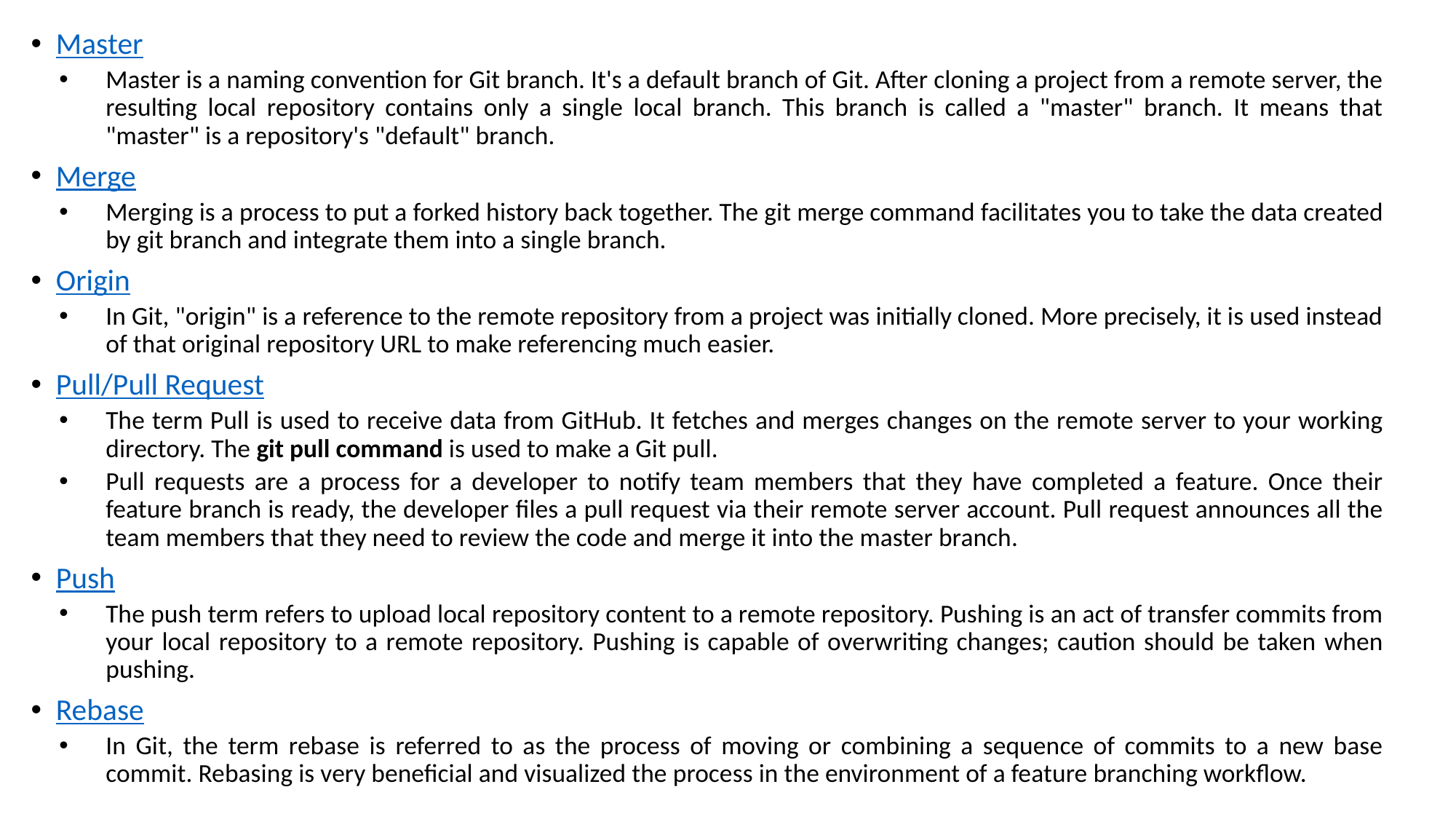

Master
Master is a naming convention for Git branch. It's a default branch of Git. After cloning a project from a remote server, the resulting local repository contains only a single local branch. This branch is called a "master" branch. It means that "master" is a repository's "default" branch.
Merge
Merging is a process to put a forked history back together. The git merge command facilitates you to take the data created by git branch and integrate them into a single branch.
Origin
In Git, "origin" is a reference to the remote repository from a project was initially cloned. More precisely, it is used instead of that original repository URL to make referencing much easier.
Pull/Pull Request
The term Pull is used to receive data from GitHub. It fetches and merges changes on the remote server to your working directory. The git pull command is used to make a Git pull.
Pull requests are a process for a developer to notify team members that they have completed a feature. Once their feature branch is ready, the developer files a pull request via their remote server account. Pull request announces all the team members that they need to review the code and merge it into the master branch.
Push
The push term refers to upload local repository content to a remote repository. Pushing is an act of transfer commits from your local repository to a remote repository. Pushing is capable of overwriting changes; caution should be taken when pushing.
Rebase
In Git, the term rebase is referred to as the process of moving or combining a sequence of commits to a new base commit. Rebasing is very beneficial and visualized the process in the environment of a feature branching workflow.